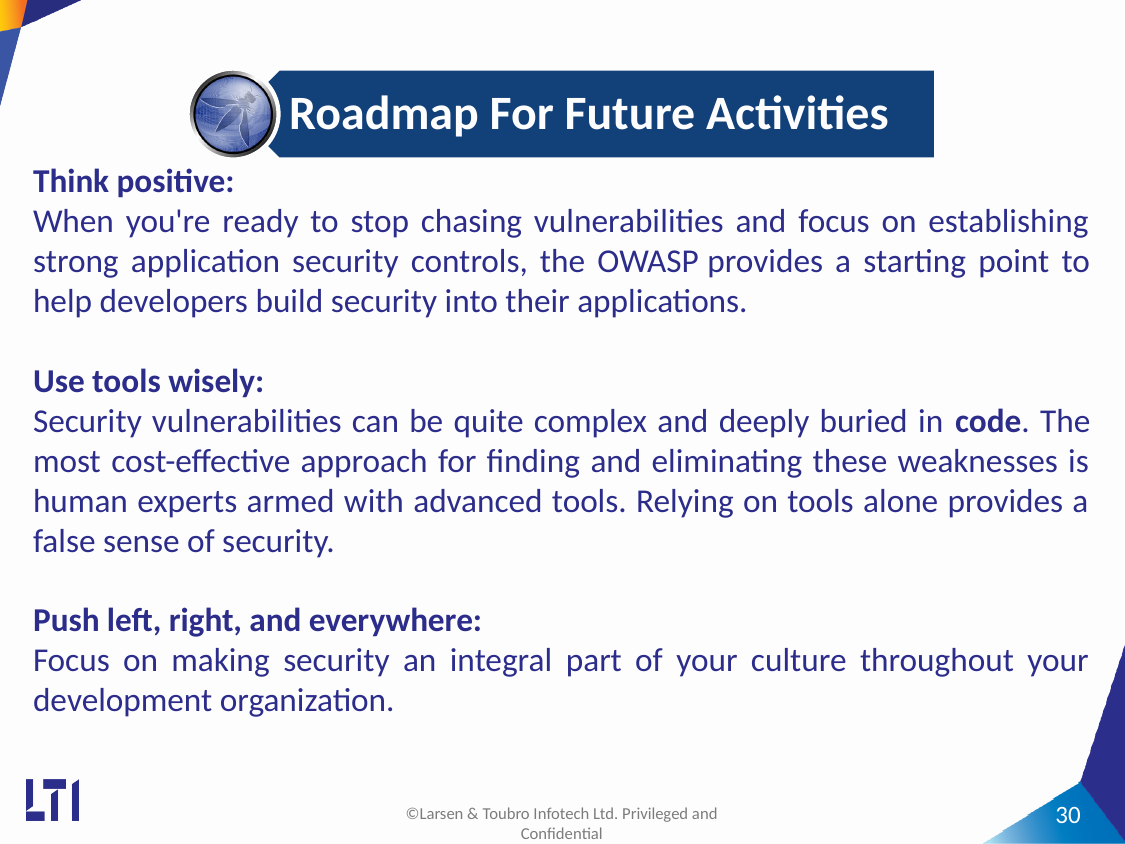

Roadmap For Future Activities
Think positive:
When you're ready to stop chasing vulnerabilities and focus on establishing strong application security controls, the OWASP provides a starting point to help developers build security into their applications.

Use tools wisely:
Security vulnerabilities can be quite complex and deeply buried in code. The most cost-effective approach for finding and eliminating these weaknesses is human experts armed with advanced tools. Relying on tools alone provides a false sense of security.

Push left, right, and everywhere:
Focus on making security an integral part of your culture throughout your development organization.